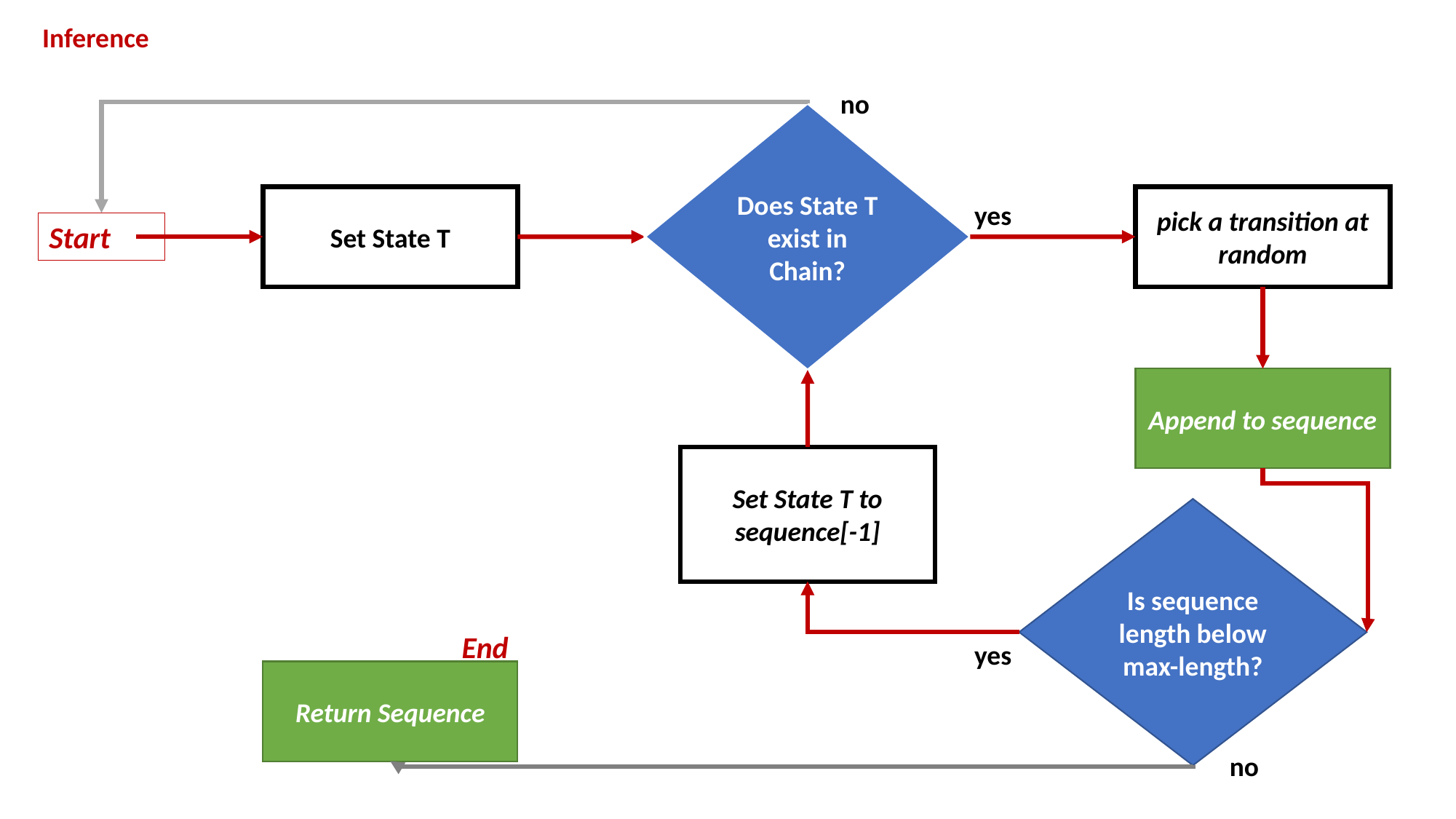

Inference
no
Does State T exist in Chain?
pick a transition at random
Set State T
yes
Start
Append to sequence
Set State T to sequence[-1]
Is sequence length below max-length?
End
yes
Return Sequence
no